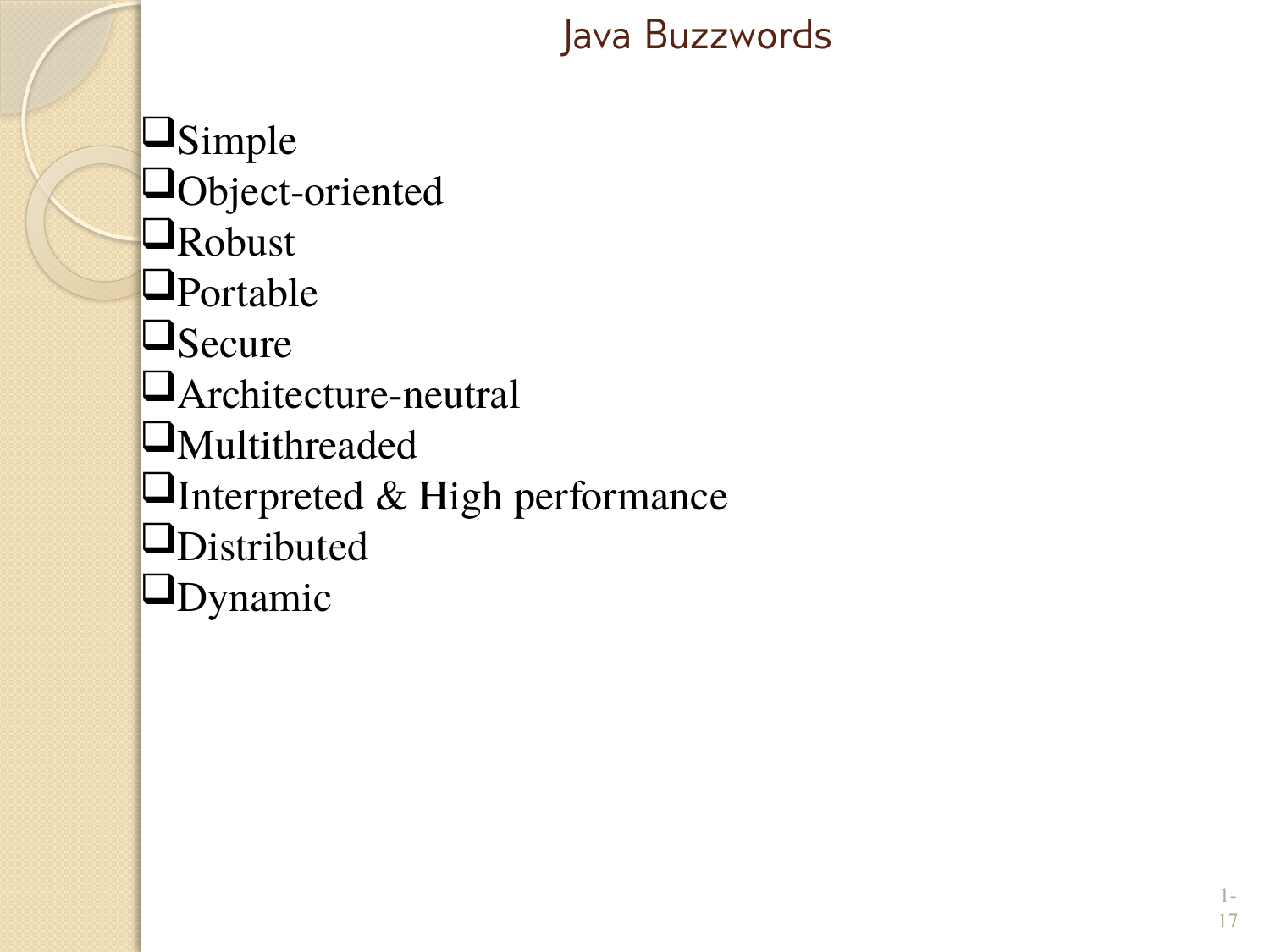

# Java Buzzwords

Simple
Object-oriented
Robust
Portable
Secure
Architecture-neutral
Multithreaded
Interpreted & High performance
Distributed
Dynamic
1-17